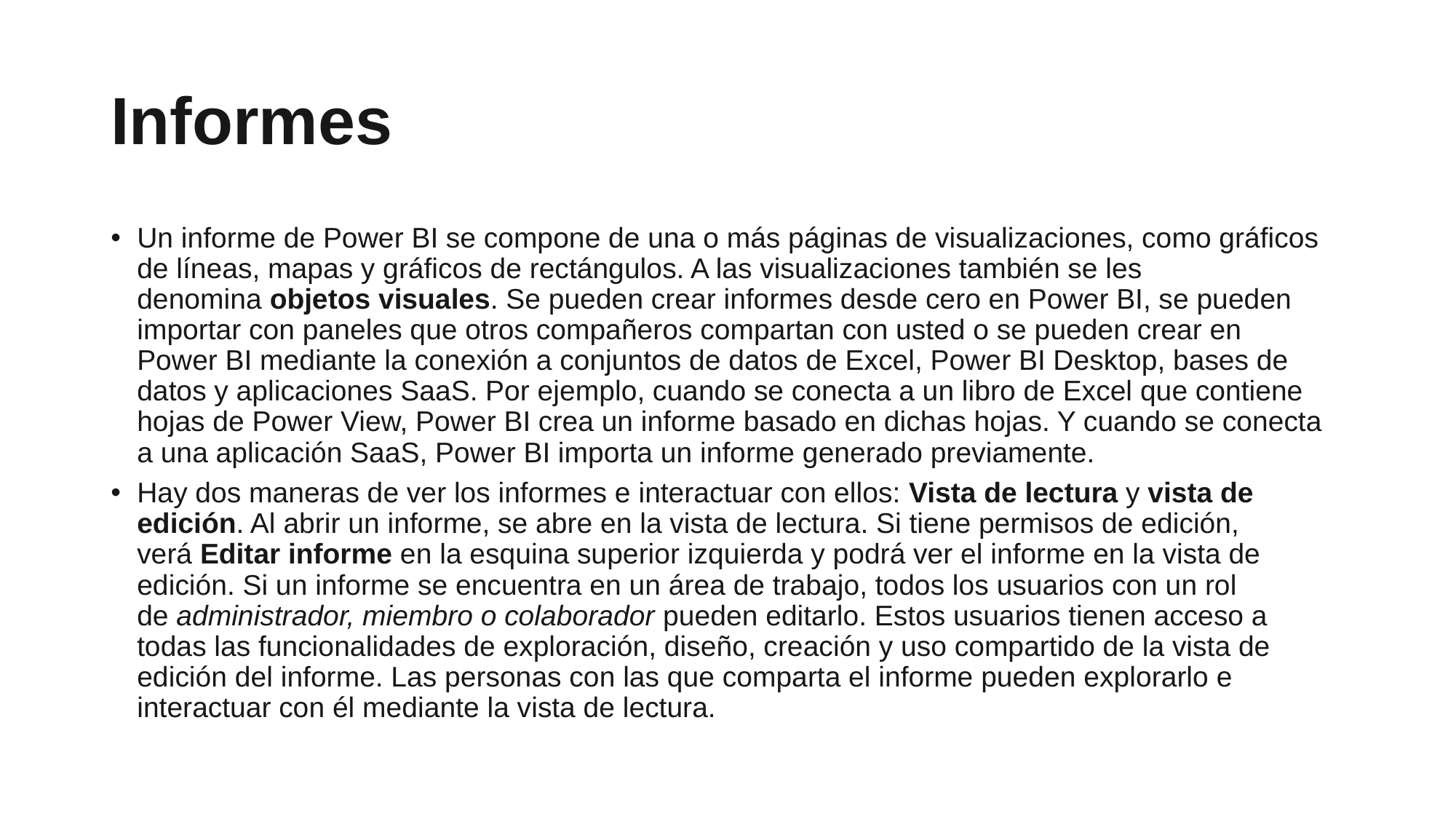

# Informes
Un informe de Power BI se compone de una o más páginas de visualizaciones, como gráficos de líneas, mapas y gráficos de rectángulos. A las visualizaciones también se les denomina objetos visuales. Se pueden crear informes desde cero en Power BI, se pueden importar con paneles que otros compañeros compartan con usted o se pueden crear en Power BI mediante la conexión a conjuntos de datos de Excel, Power BI Desktop, bases de datos y aplicaciones SaaS. Por ejemplo, cuando se conecta a un libro de Excel que contiene hojas de Power View, Power BI crea un informe basado en dichas hojas. Y cuando se conecta a una aplicación SaaS, Power BI importa un informe generado previamente.
Hay dos maneras de ver los informes e interactuar con ellos: Vista de lectura y vista de edición. Al abrir un informe, se abre en la vista de lectura. Si tiene permisos de edición, verá Editar informe en la esquina superior izquierda y podrá ver el informe en la vista de edición. Si un informe se encuentra en un área de trabajo, todos los usuarios con un rol de administrador, miembro o colaborador pueden editarlo. Estos usuarios tienen acceso a todas las funcionalidades de exploración, diseño, creación y uso compartido de la vista de edición del informe. Las personas con las que comparta el informe pueden explorarlo e interactuar con él mediante la vista de lectura.